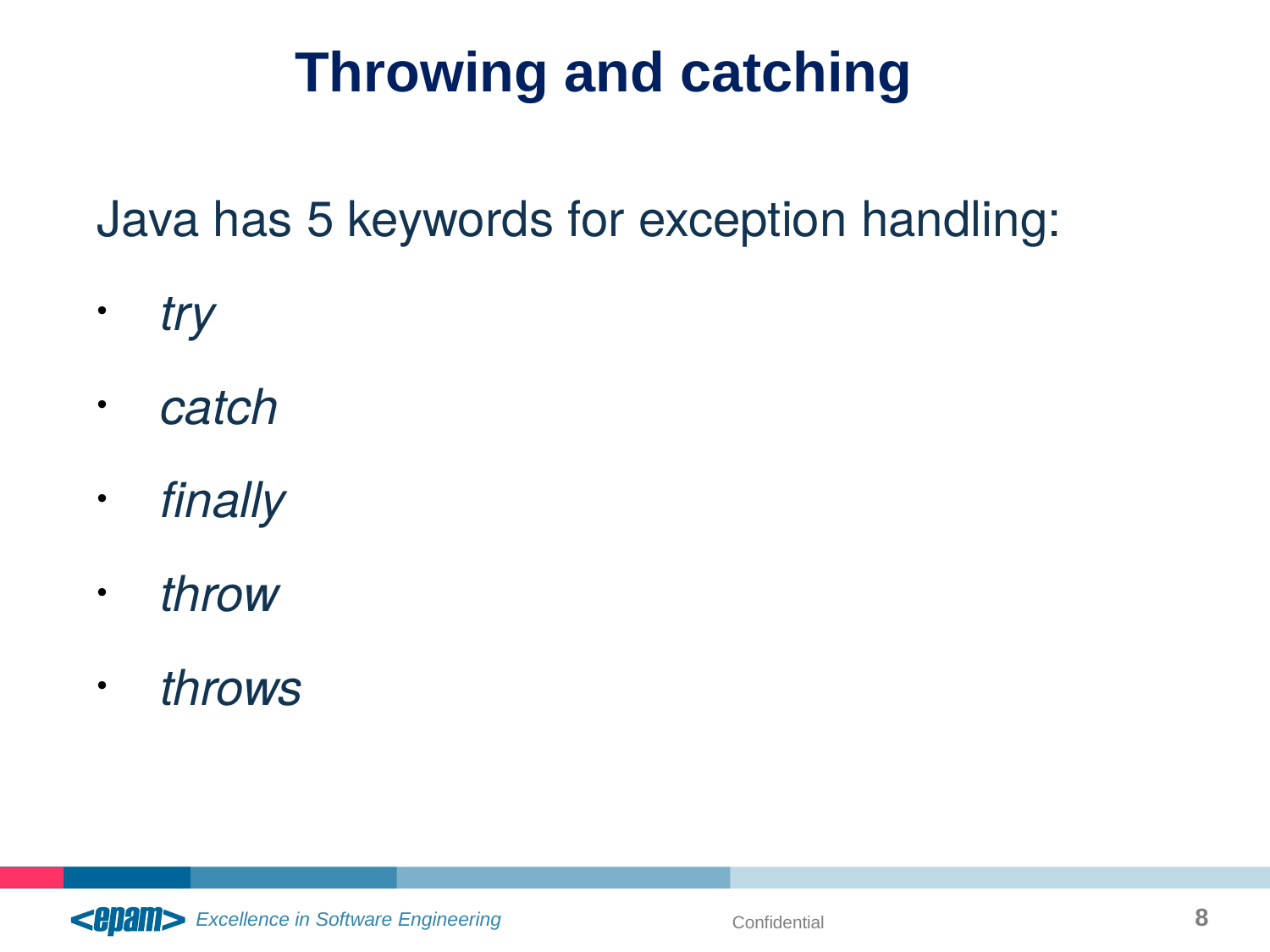

Throwing and catching
Java has 5 keywords for exception handling:
try
catch
finally
throw
throws
8
Confidential